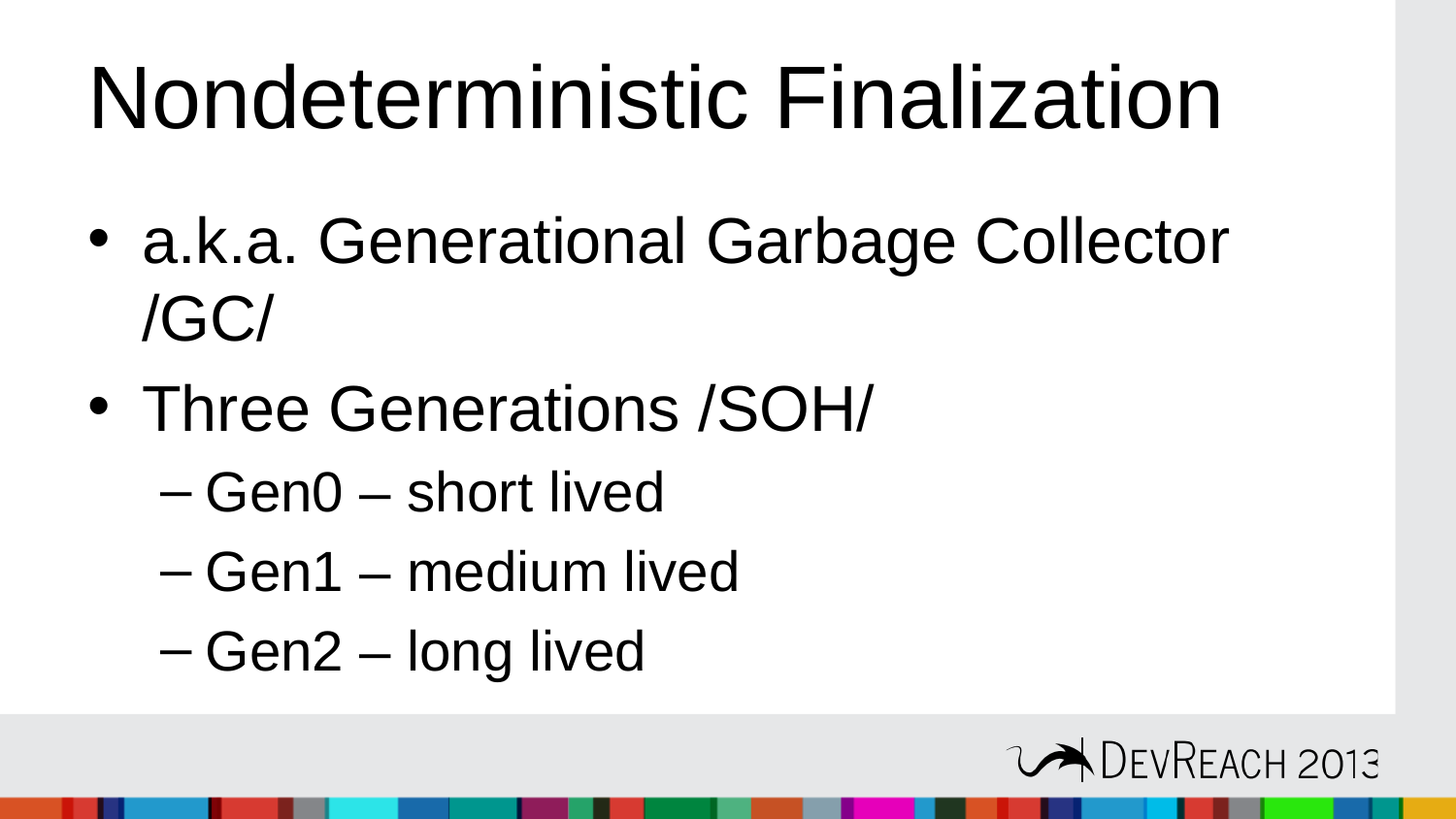

# Nondeterministic Finalization
a.k.a. Generational Garbage Collector /GC/
Three Generations /SOH/
Gen0 – short lived
Gen1 – medium lived
Gen2 – long lived